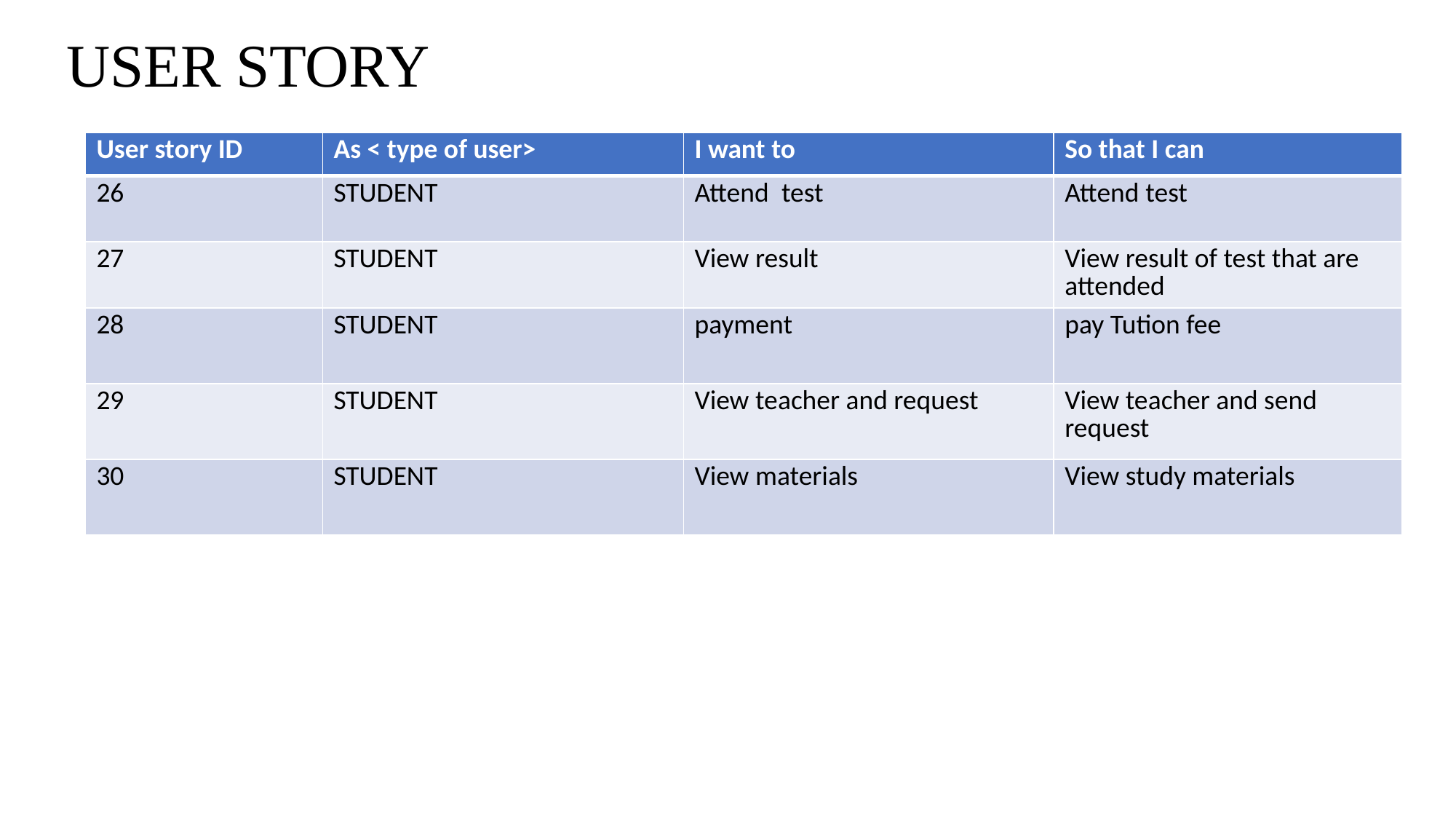

USER STORY
| User story ID | As < type of user> | I want to | So that I can |
| --- | --- | --- | --- |
| 26 | STUDENT | Attend test | Attend test |
| 27 | STUDENT | View result | View result of test that are attended |
| 28 | STUDENT | payment | pay Tution fee |
| 29 | STUDENT | View teacher and request | View teacher and send request |
| 30 | STUDENT | View materials | View study materials |